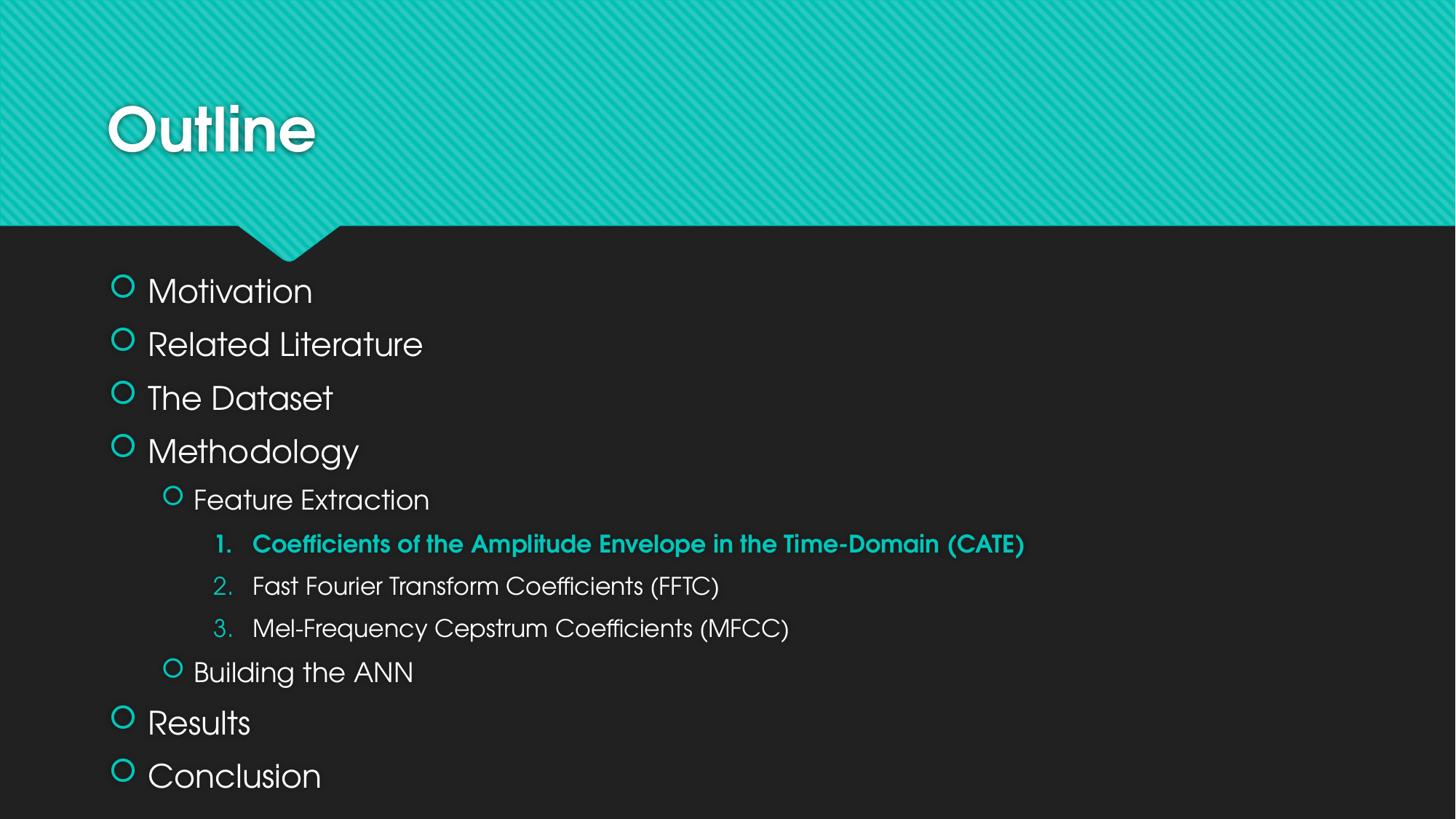

# Outline
Motivation
Related Literature
The Dataset
Methodology
Feature Extraction
Coefficients of the Amplitude Envelope in the Time-Domain (CATE)
Fast Fourier Transform Coefficients (FFTC)
Mel-Frequency Cepstrum Coefficients (MFCC)
Building the ANN
Results
Conclusion